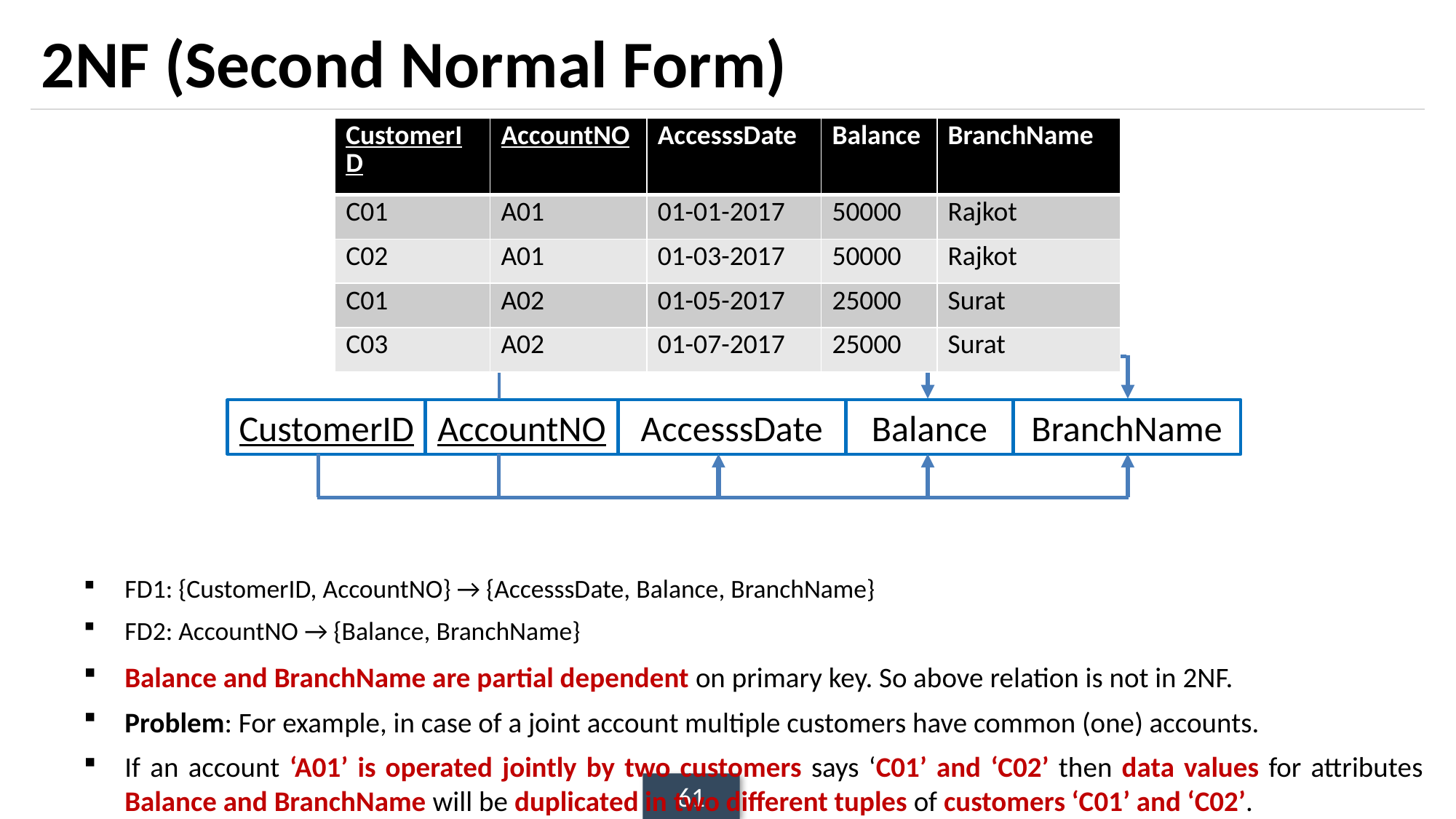

# 2NF (Second Normal Form)
| CustomerID | AccountNO | AccesssDate | Balance | BranchName |
| --- | --- | --- | --- | --- |
| C01 | A01 | 01-01-2017 | 50000 | Rajkot |
| C02 | A01 | 01-03-2017 | 50000 | Rajkot |
| C01 | A02 | 01-05-2017 | 25000 | Surat |
| C03 | A02 | 01-07-2017 | 25000 | Surat |

FD1: {CustomerID, AccountNO} → {AccesssDate, Balance, BranchName}
FD2: AccountNO → {Balance, BranchName}
Balance and BranchName are partial dependent on primary key. So above relation is not in 2NF.
Problem: For example, in case of a joint account multiple customers have common (one) accounts.
If an account ‘A01’ is operated jointly by two customers says ‘C01’ and ‘C02’ then data values for attributes Balance and BranchName will be duplicated in two different tuples of customers ‘C01’ and ‘C02’.
CustomerID
AccountNO
AccesssDate
Balance
BranchName